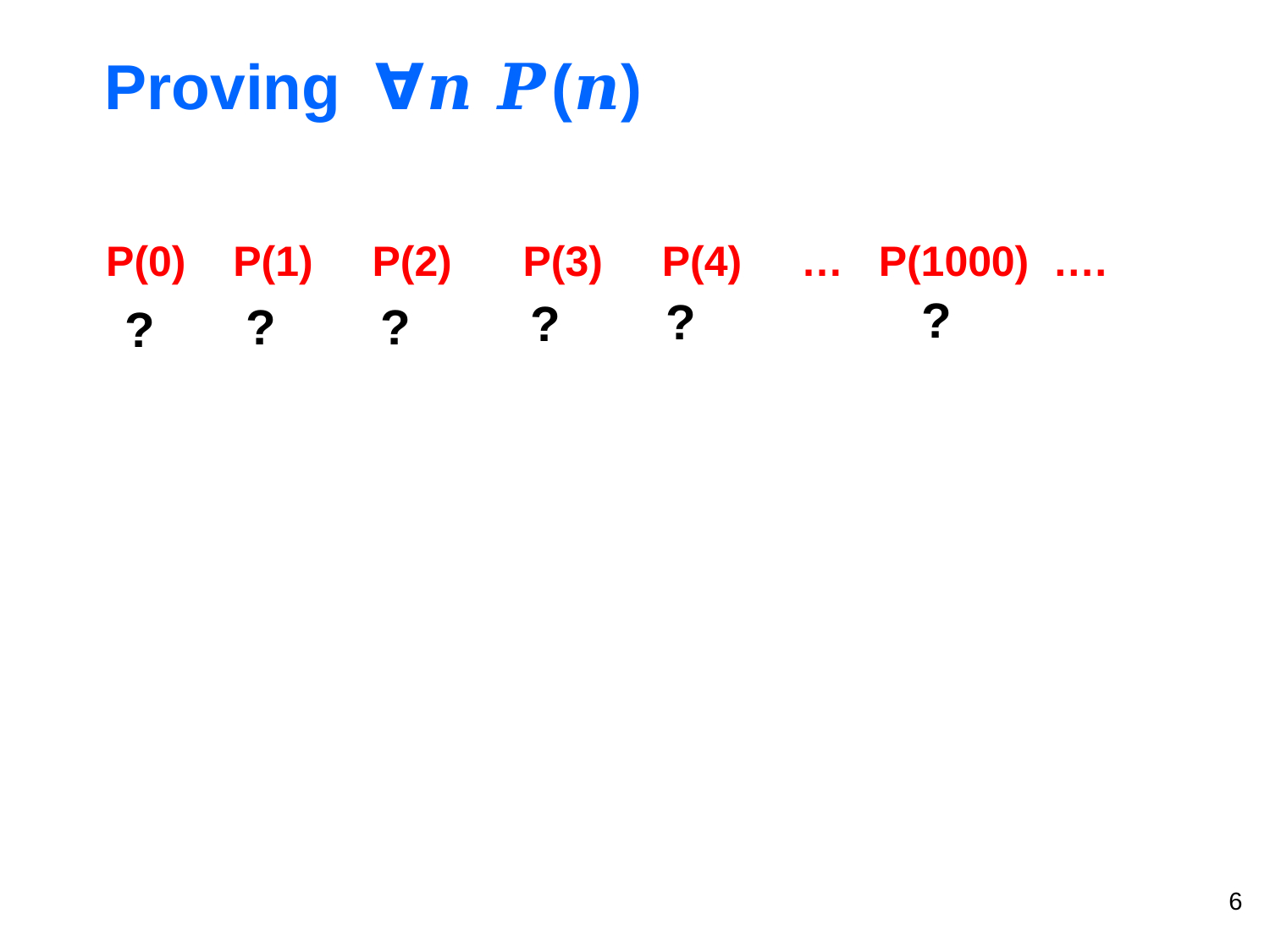

# Proving  ∀𝒏 𝑷(𝒏)
P(0)    P(1)     P(2)      P(3)     P(4)     …   P(1000)  ….
?
?
?
?
?
?
6